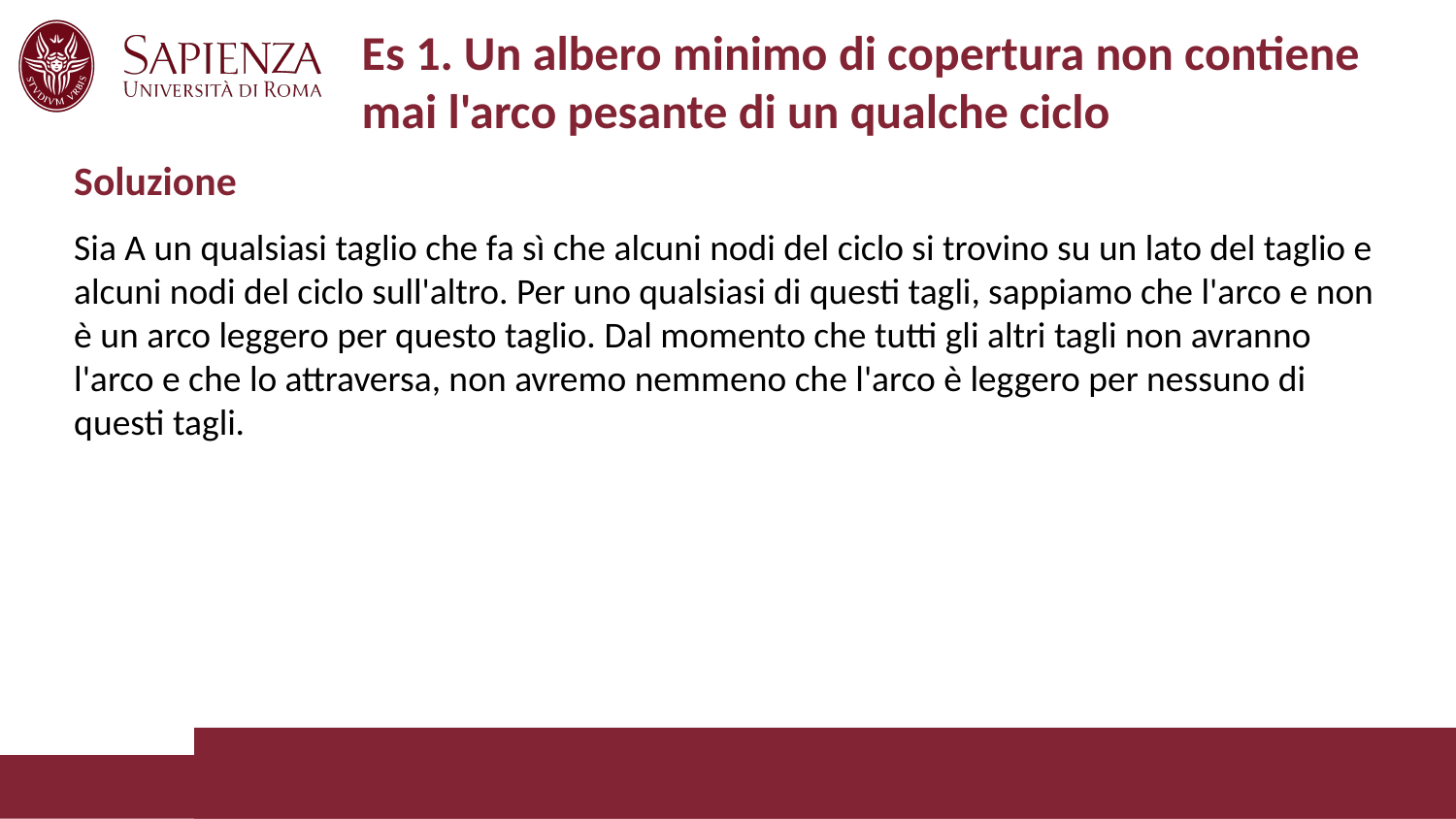

# Es 1. Un albero minimo di copertura non contiene mai l'arco pesante di un qualche ciclo
Soluzione
Sia A un qualsiasi taglio che fa sì che alcuni nodi del ciclo si trovino su un lato del taglio e alcuni nodi del ciclo sull'altro. Per uno qualsiasi di questi tagli, sappiamo che l'arco e non è un arco leggero per questo taglio. Dal momento che tutti gli altri tagli non avranno l'arco e che lo attraversa, non avremo nemmeno che l'arco è leggero per nessuno di questi tagli.